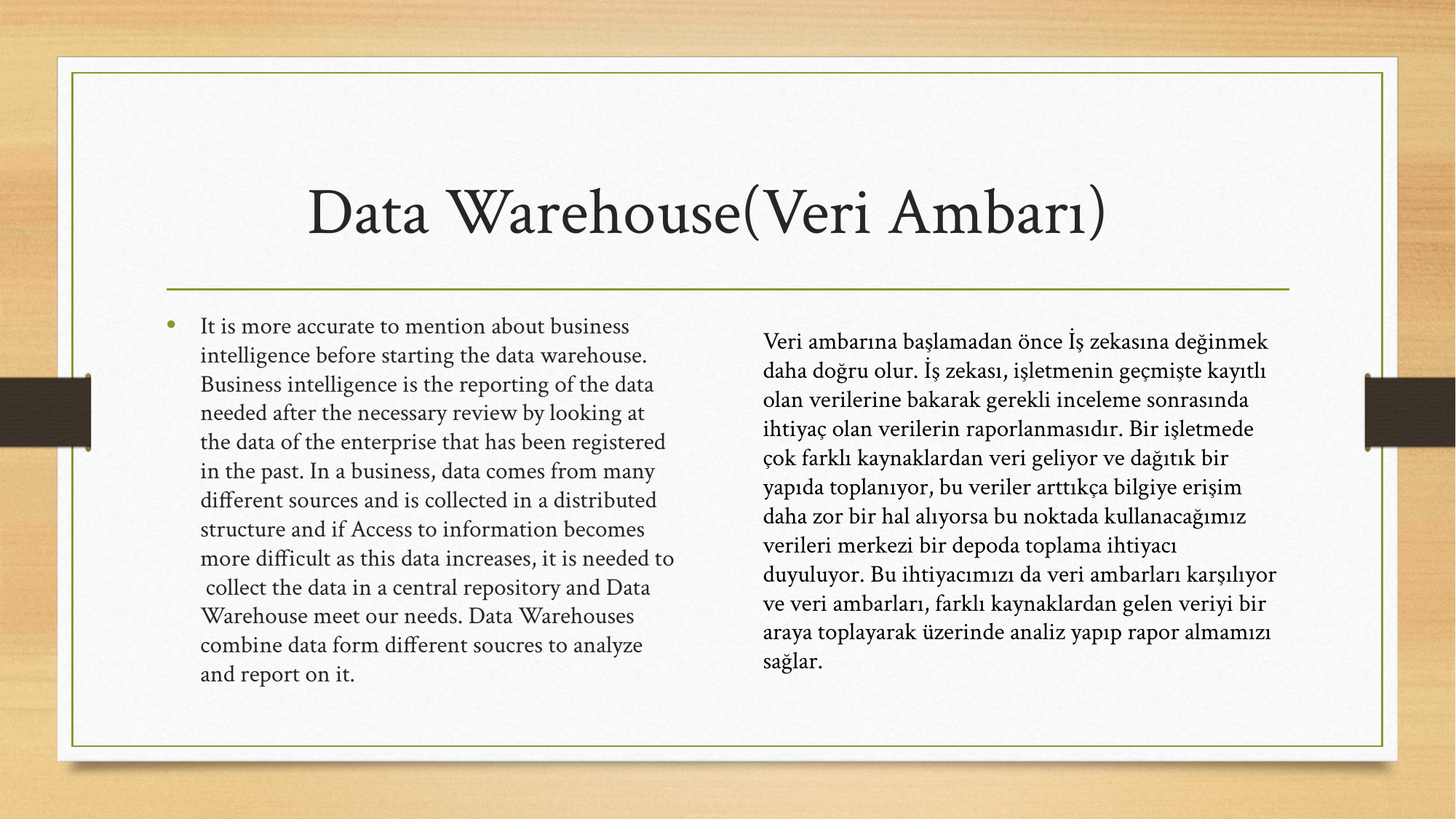

# Data Warehouse(Veri Ambarı)
It is more accurate to mention about business intelligence before starting the data warehouse. Business intelligence is the reporting of the data needed after the necessary review by looking at the data of the enterprise that has been registered in the past. In a business, data comes from many different sources and is collected in a distributed structure and if Access to information becomes more difficult as this data increases, it is needed to  collect the data in a central repository and Data Warehouse meet our needs. Data Warehouses combine data form different soucres to analyze and report on it.

Veri ambarına başlamadan önce İş zekasına değinmek daha doğru olur. İş zekası, işletmenin geçmişte kayıtlı olan verilerine bakarak gerekli inceleme sonrasında ihtiyaç olan verilerin raporlanmasıdır. Bir işletmede çok farklı kaynaklardan veri geliyor ve dağıtık bir yapıda toplanıyor, bu veriler arttıkça bilgiye erişim daha zor bir hal alıyorsa bu noktada kullanacağımız verileri merkezi bir depoda toplama ihtiyacı duyuluyor. Bu ihtiyacımızı da veri ambarları karşılıyor ve veri ambarları, farklı kaynaklardan gelen veriyi bir araya toplayarak üzerinde analiz yapıp rapor almamızı sağlar.